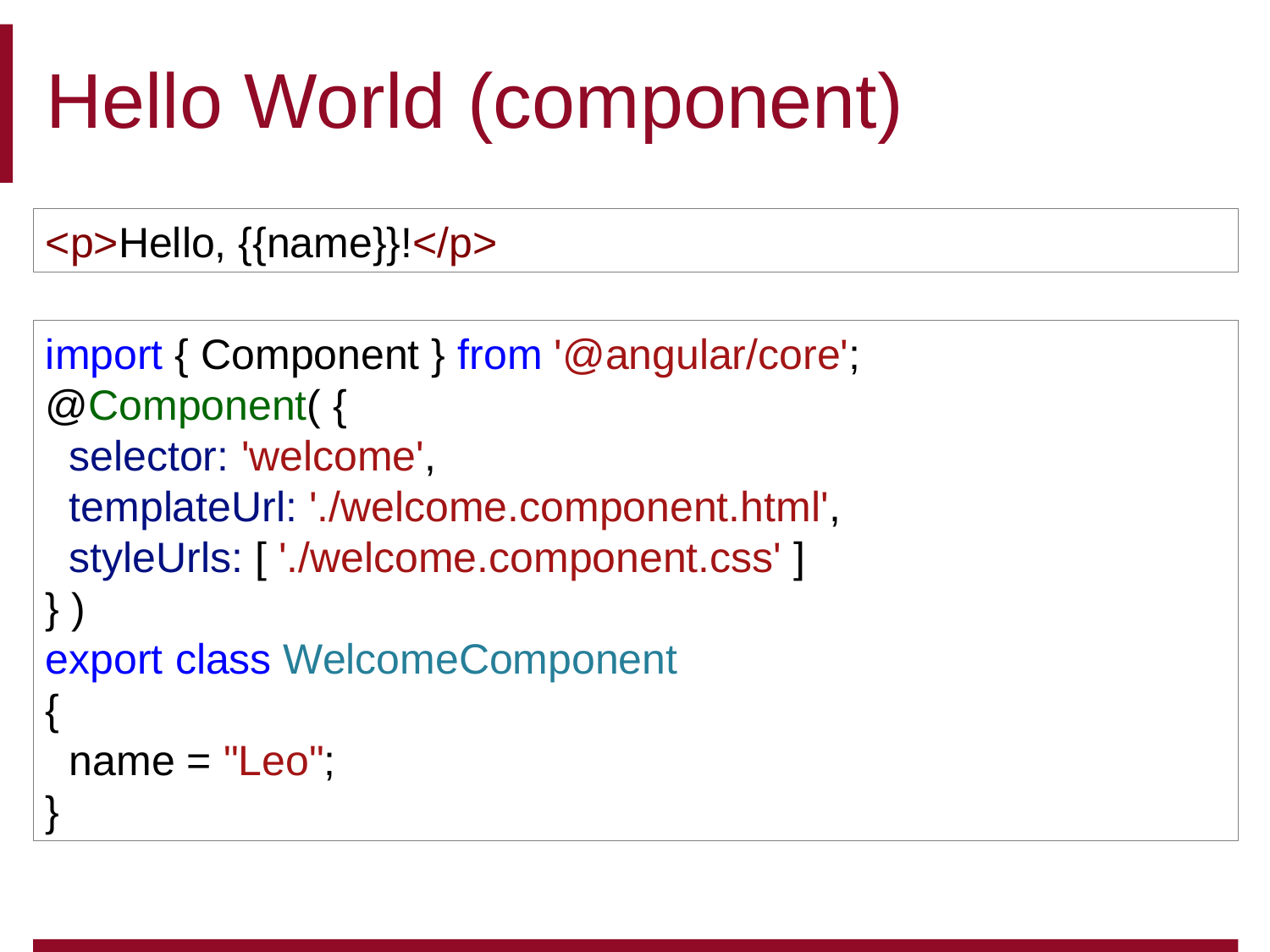

# Hello World (component)
<p>Hello, {{name}}!</p>
import { Component } from '@angular/core';
@Component( {
  selector: 'welcome',
  templateUrl: './welcome.component.html',
  styleUrls: [ './welcome.component.css' ]
} )
export class WelcomeComponent
{
  name = "Leo";
}